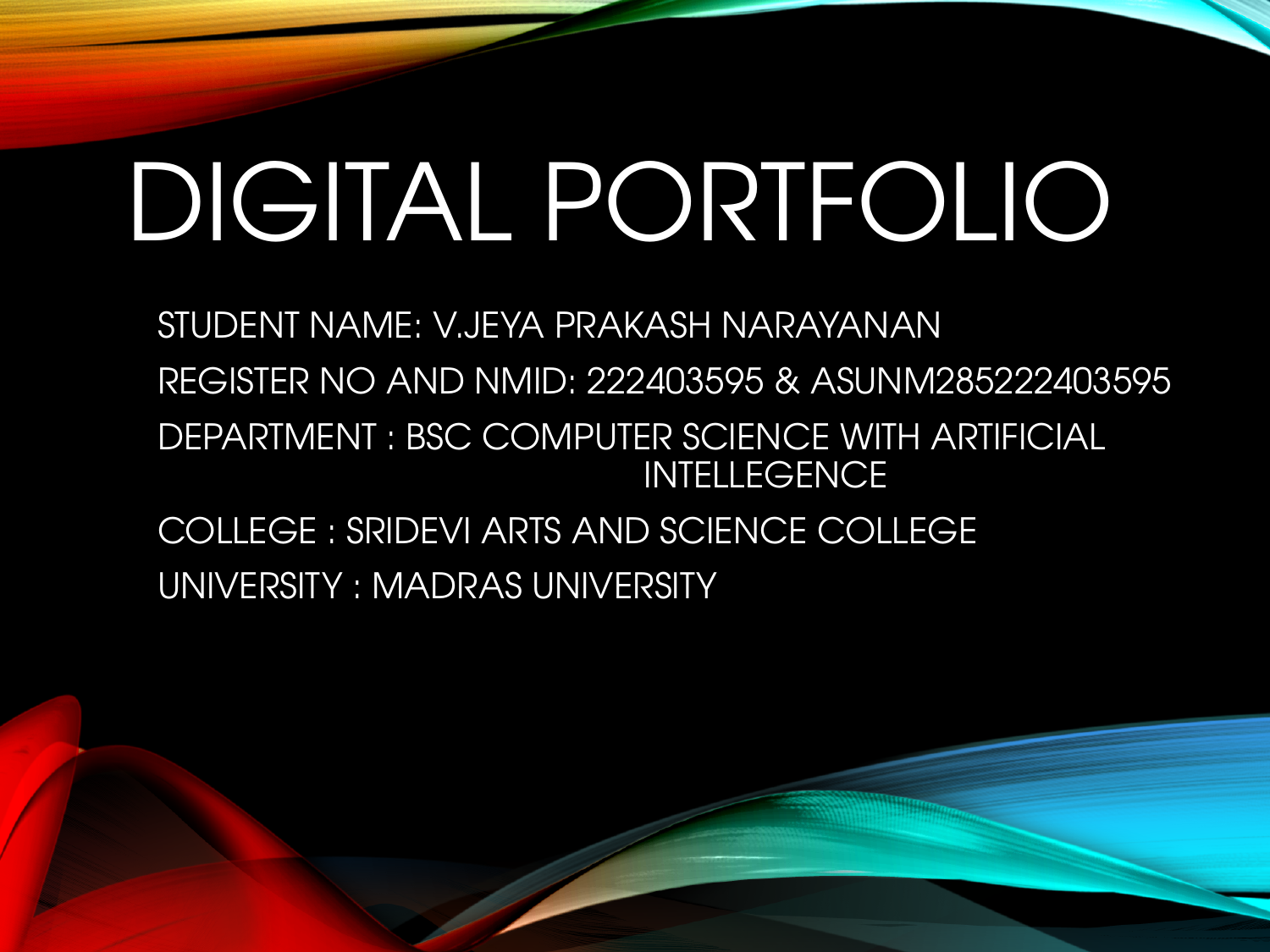

# Digital Portfolio
STUDENT NAME: V.JEYA PRAKASH NARAYANAN
REGISTER NO AND NMID: 222403595 & ASUNM285222403595
DEPARTMENT : BSC COMPUTER SCIENCE WITH ARTIFICIAL                                                            INTELLEGENCE
COLLEGE : SRIDEVI ARTS AND SCIENCE COLLEGE
UNIVERSITY : MADRAS UNIVERSITY